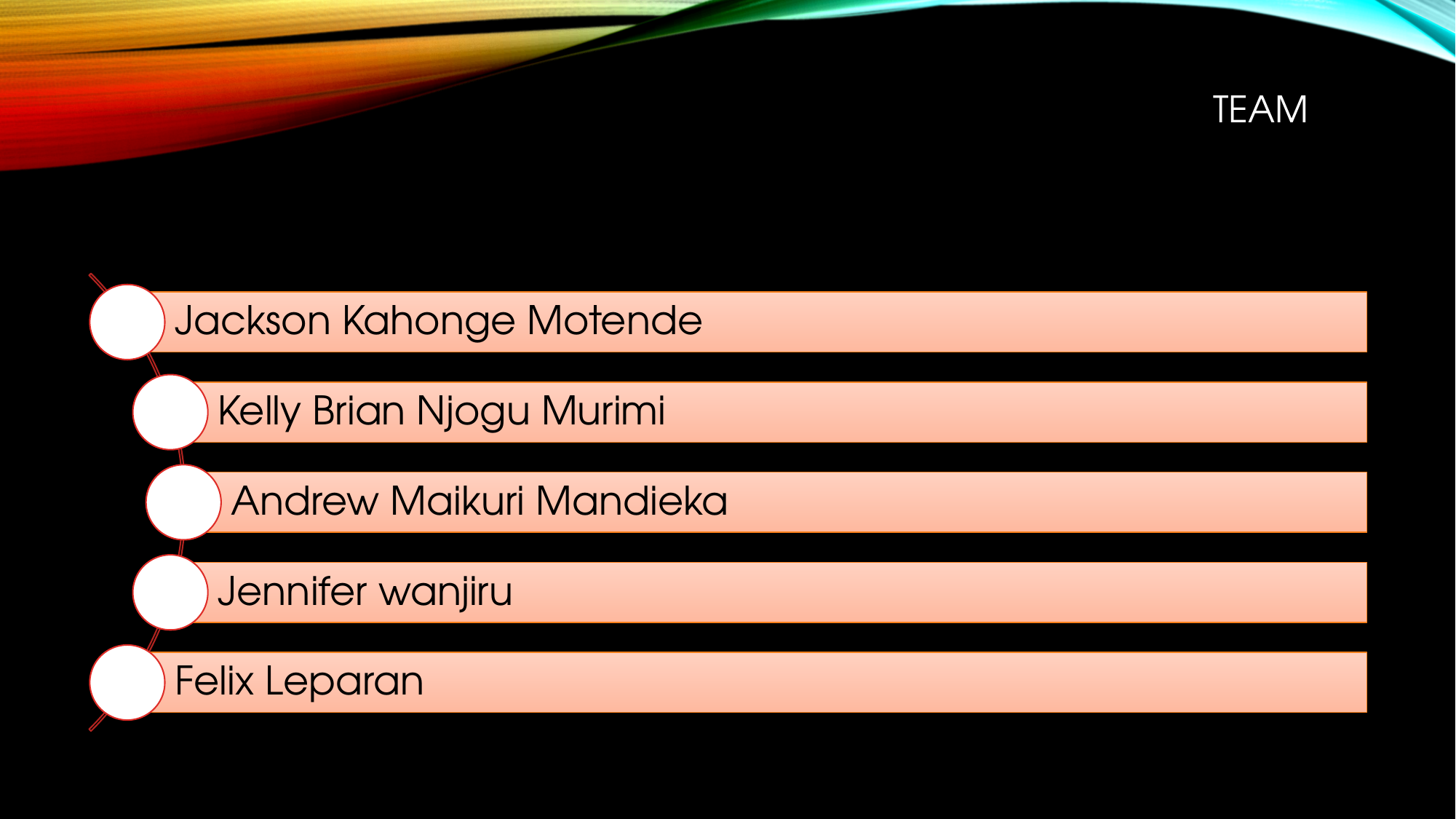

# Team
Jackson Kahonge Motende
Kelly Brian Njogu Murimi
Andrew Maikuri Mandieka
Jennifer wanjiru
Felix Leparan